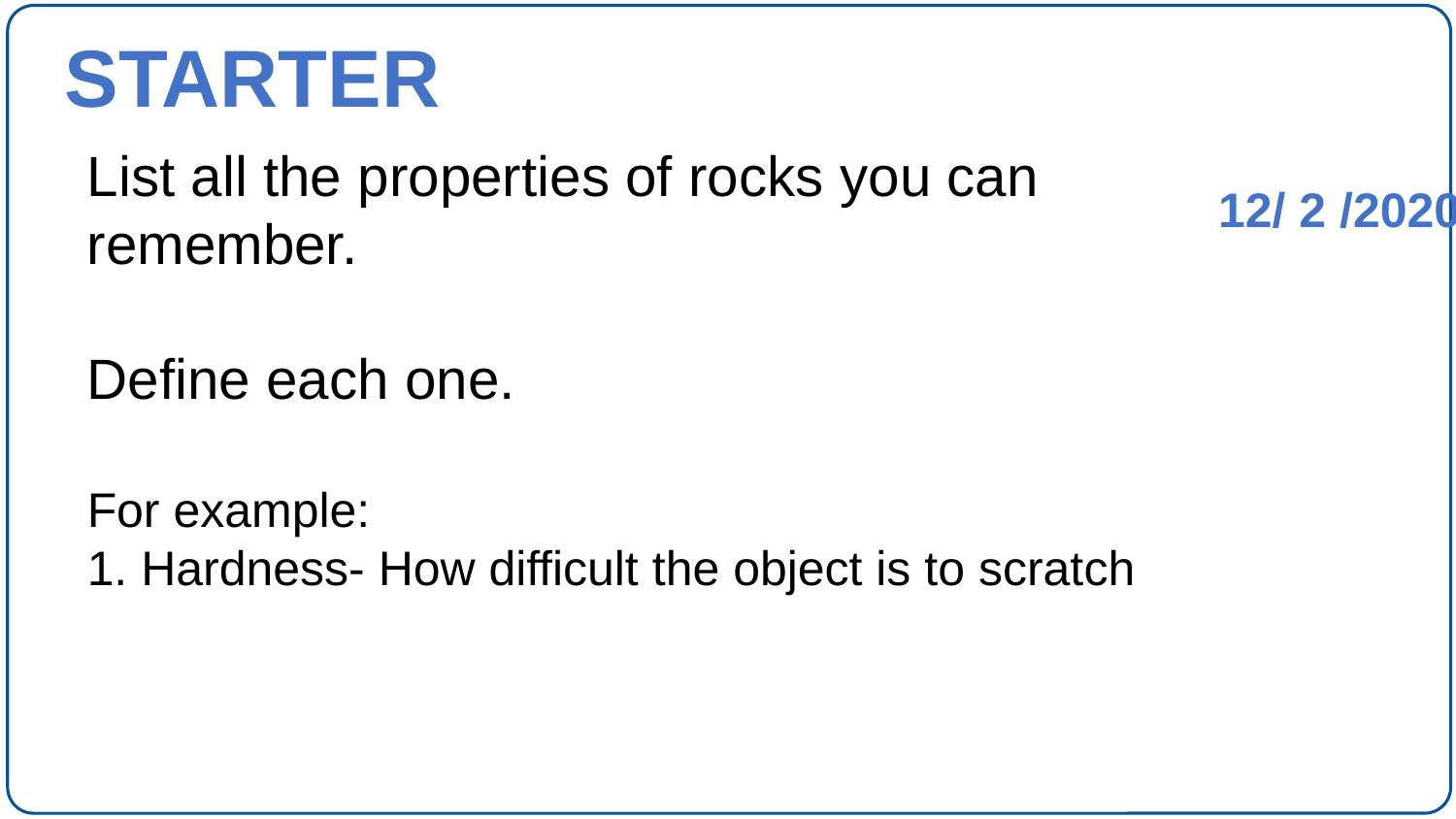

Starter
List all the properties of rocks you can remember.

Define each one.

For example:
1. Hardness- How difficult the object is to scratch
12/ 2 /2020